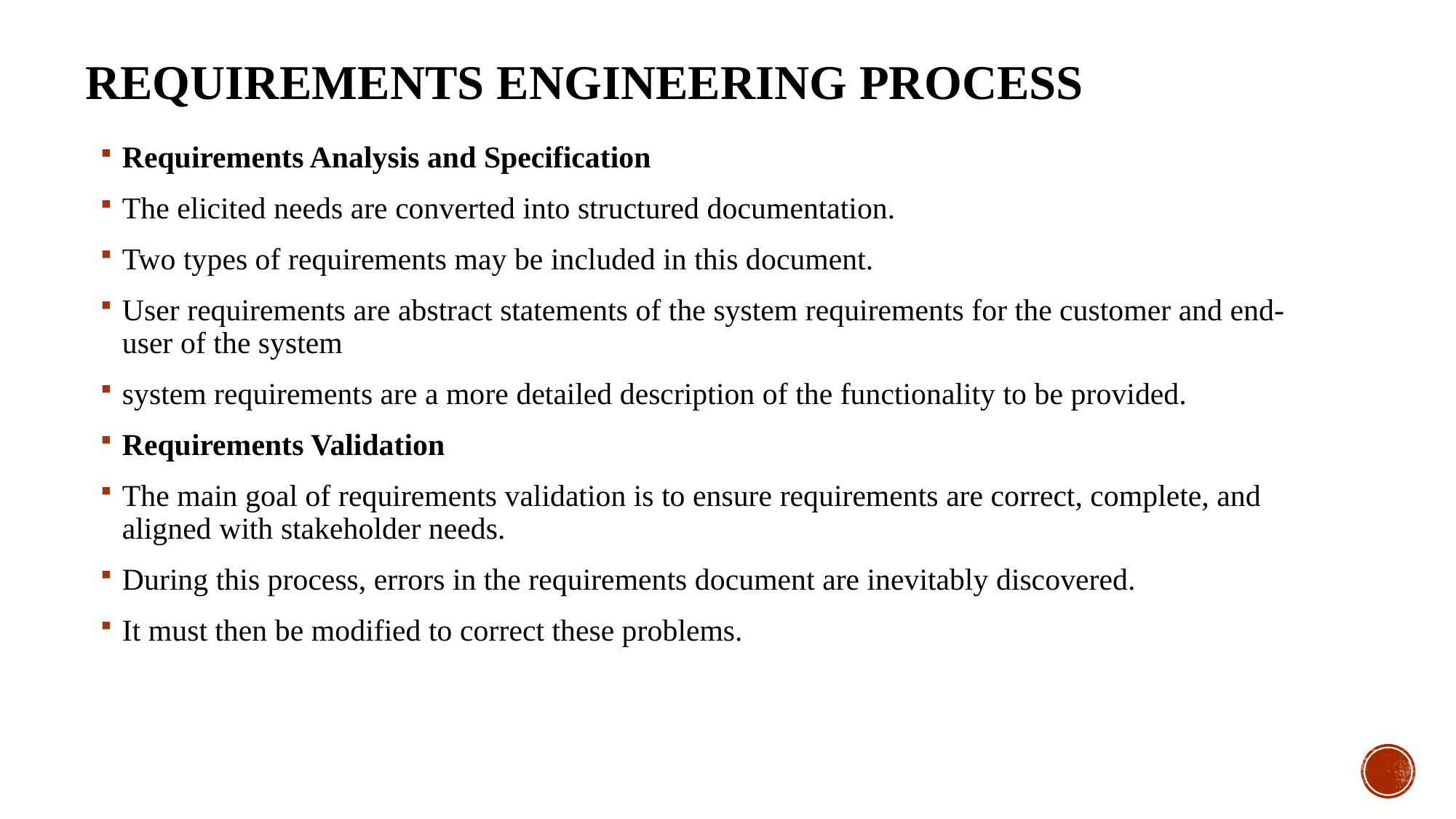

# Requirements Engineering Process
Requirements Analysis and Specification
The elicited needs are converted into structured documentation.
Two types of requirements may be included in this document.
User requirements are abstract statements of the system requirements for the customer and end-user of the system
system requirements are a more detailed description of the functionality to be provided.
Requirements Validation
The main goal of requirements validation is to ensure requirements are correct, complete, and aligned with stakeholder needs.
During this process, errors in the requirements document are inevitably discovered.
It must then be modified to correct these problems.